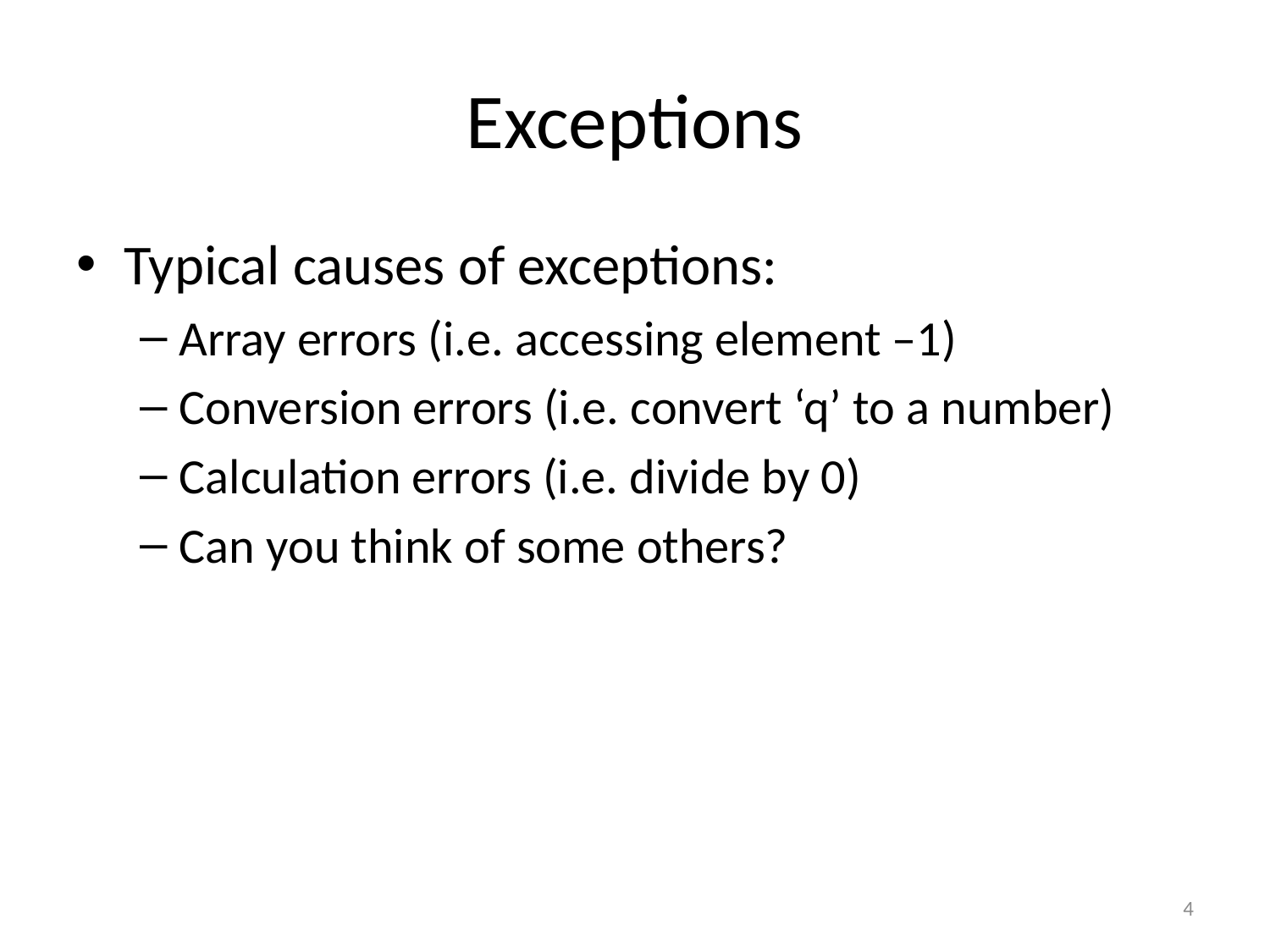

# Exceptions
Typical causes of exceptions:
Array errors (i.e. accessing element –1)
Conversion errors (i.e. convert ‘q’ to a number)
Calculation errors (i.e. divide by 0)
Can you think of some others?

4